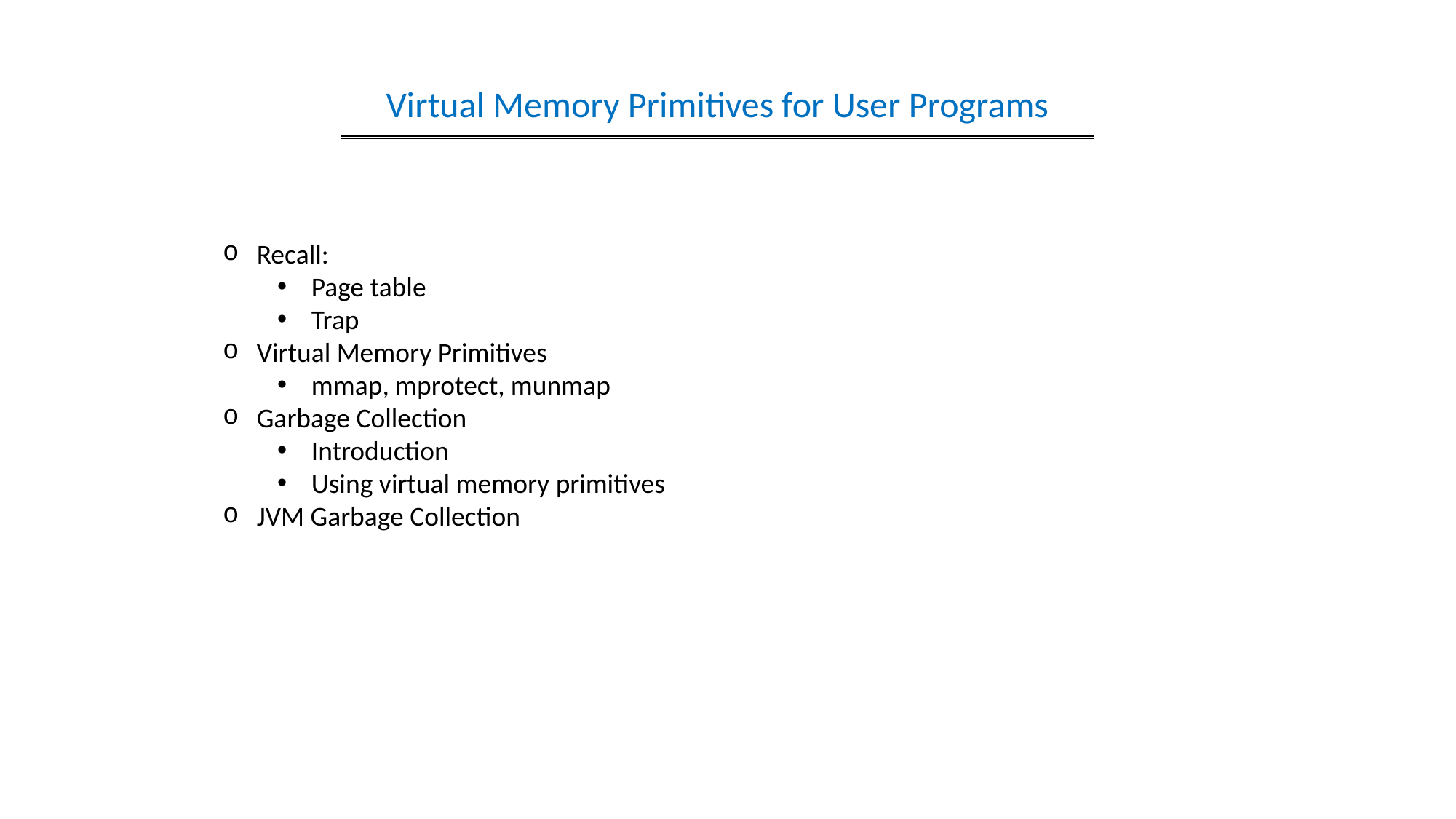

Virtual Memory Primitives for User Programs
Recall:
Page table
Trap
Virtual Memory Primitives
mmap, mprotect, munmap
Garbage Collection
Introduction
Using virtual memory primitives
JVM Garbage Collection